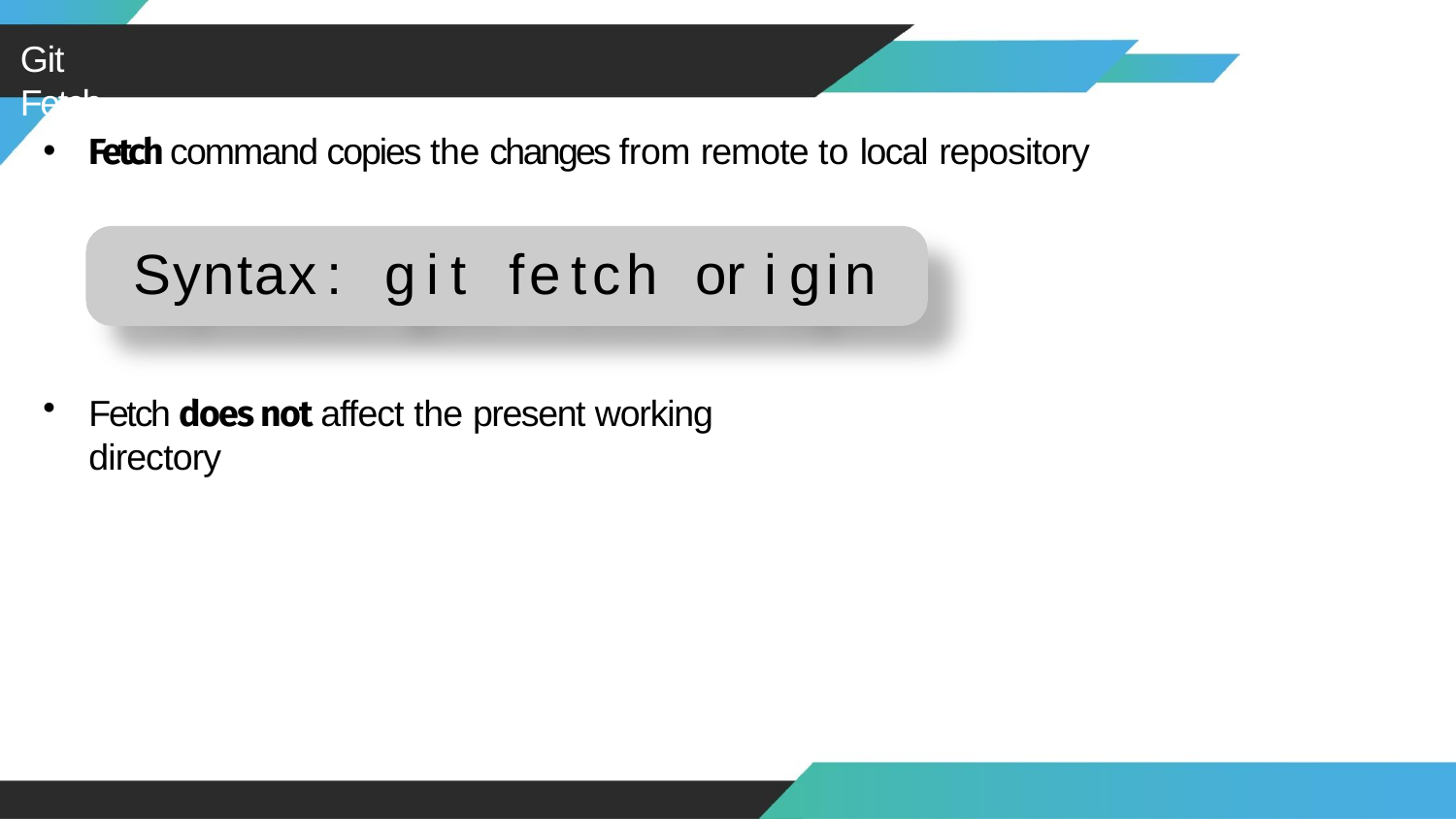

# Git Fetch
Fetch command copies the changes from remote to local repository

Syntax:	git	fetch	origin
Fetch does not affect the present working directory